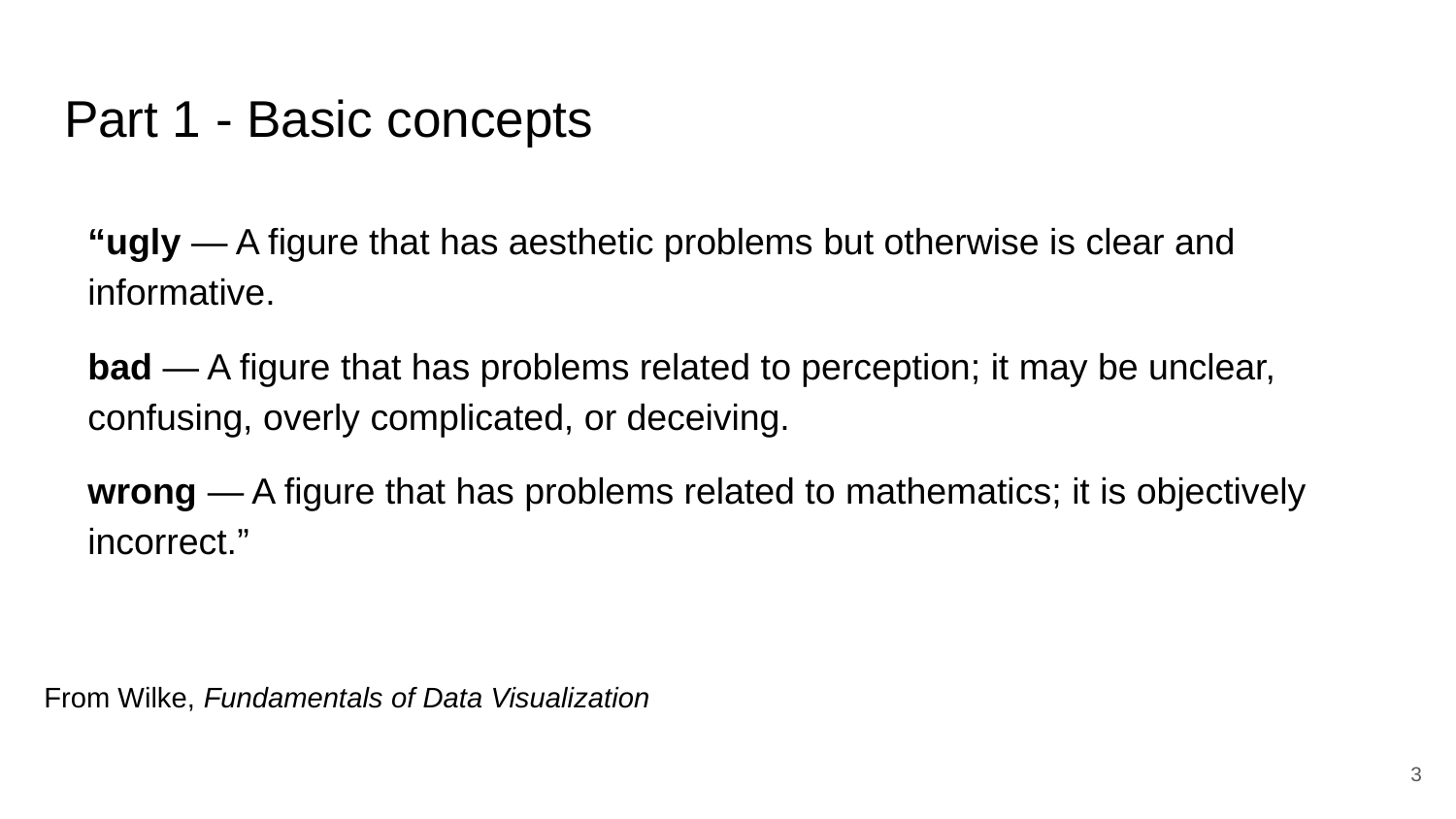

# Part 1 - Basic concepts
“ugly — A figure that has aesthetic problems but otherwise is clear and informative.
bad — A figure that has problems related to perception; it may be unclear, confusing, overly complicated, or deceiving.
wrong — A figure that has problems related to mathematics; it is objectively incorrect.”
From Wilke, Fundamentals of Data Visualization
3